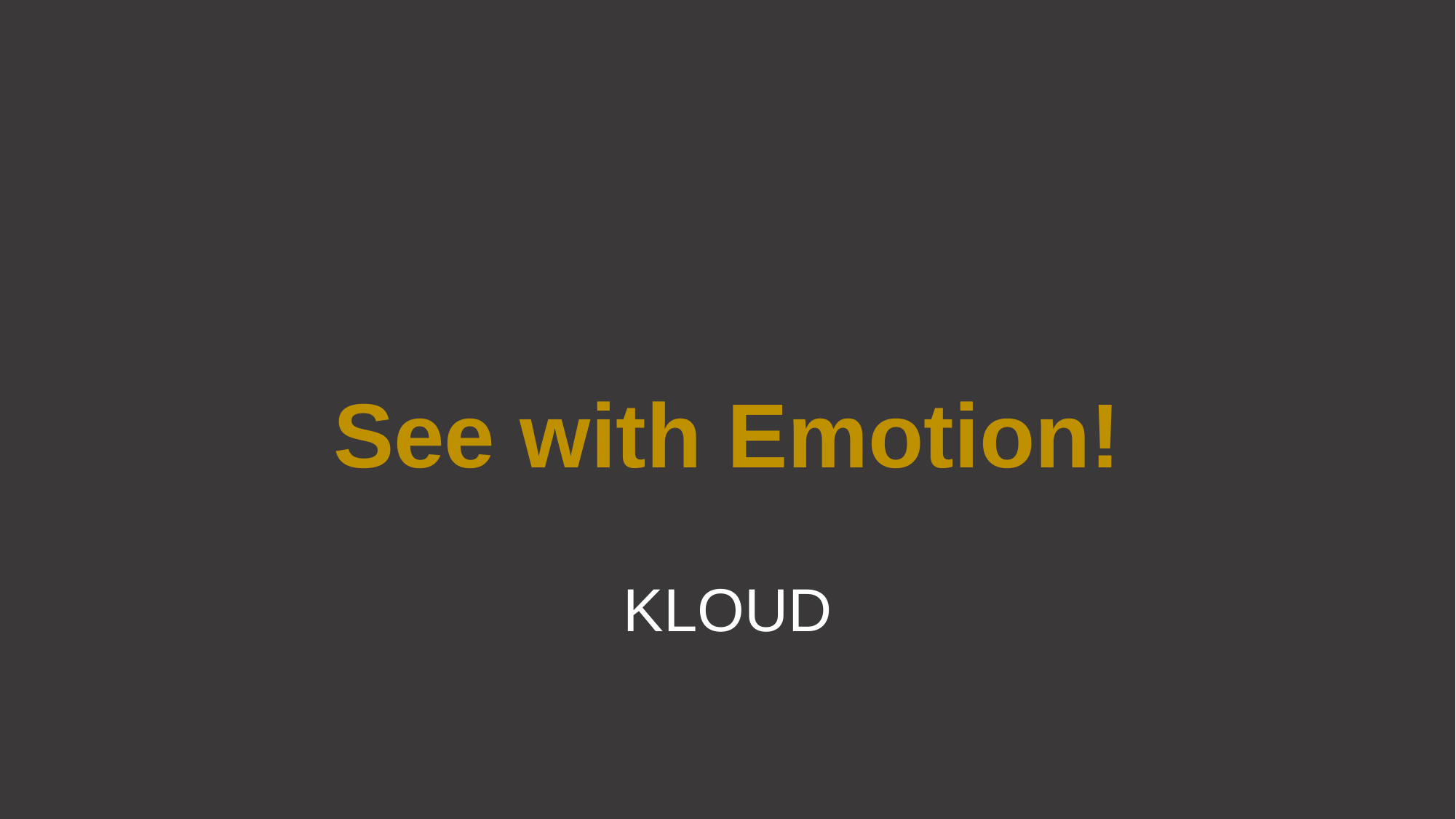

SW PIONEER HACKERTHON :
See with Emotion!
KLOUD
Taeseung Kim
Hocheol Nam
    Gyeonghyun Lim